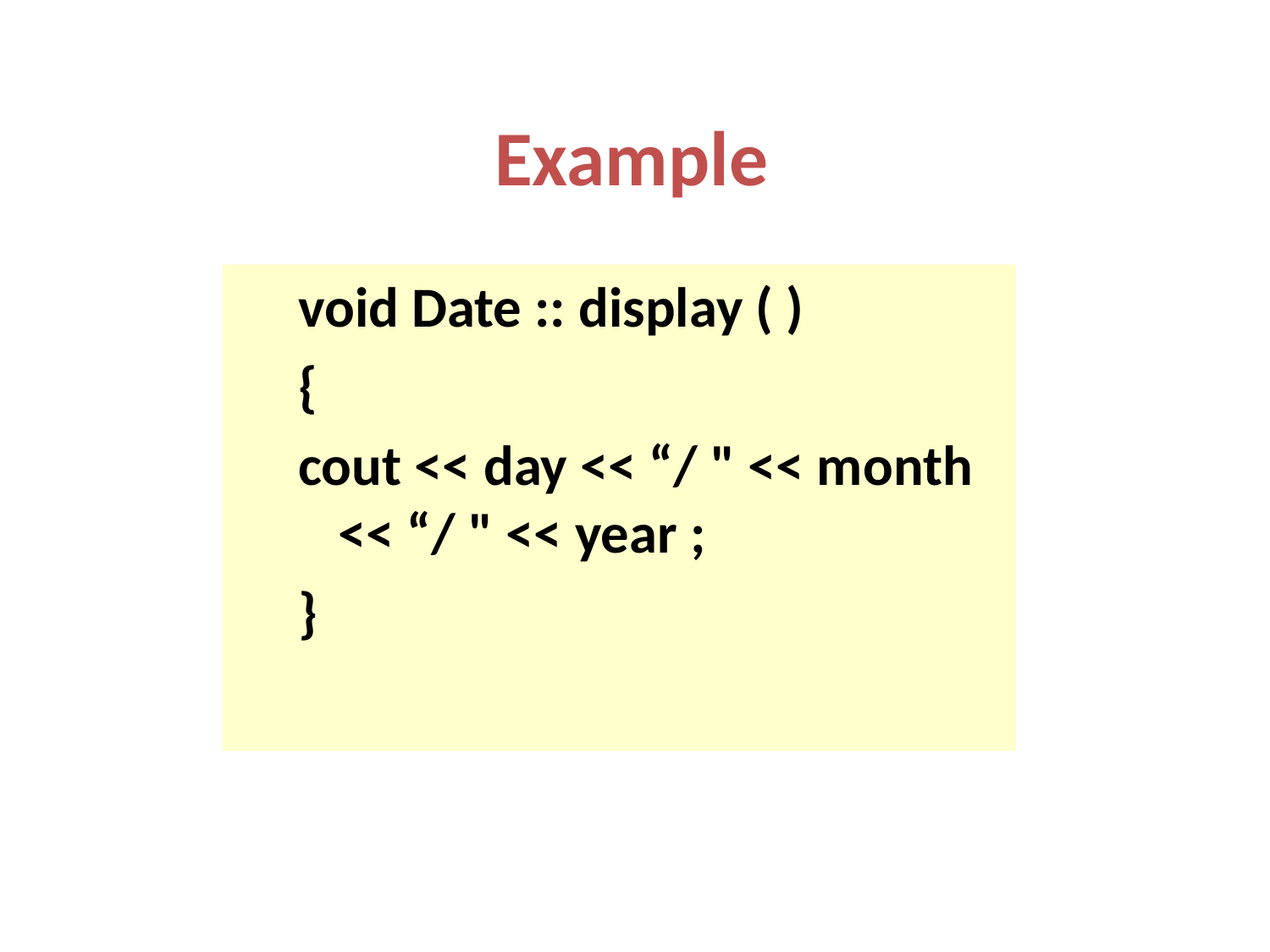

# Example
void Date :: display ( )
{
cout << day << “/ " << month << “/ " << year ;
}